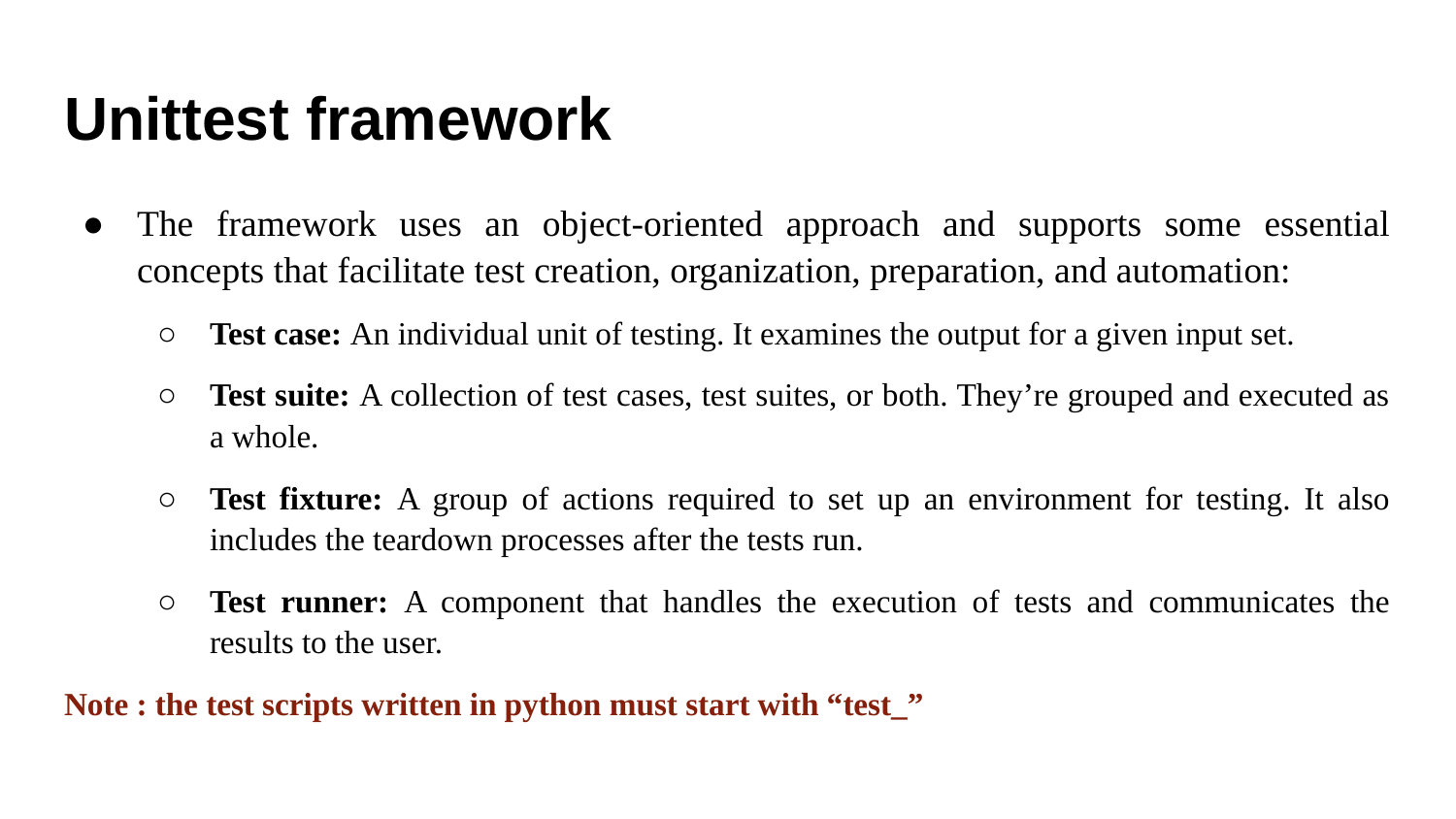

# Unittest framework
The framework uses an object-oriented approach and supports some essential concepts that facilitate test creation, organization, preparation, and automation:
Test case: An individual unit of testing. It examines the output for a given input set.
Test suite: A collection of test cases, test suites, or both. They’re grouped and executed as a whole.
Test fixture: A group of actions required to set up an environment for testing. It also includes the teardown processes after the tests run.
Test runner: A component that handles the execution of tests and communicates the results to the user.
Note : the test scripts written in python must start with “test_”